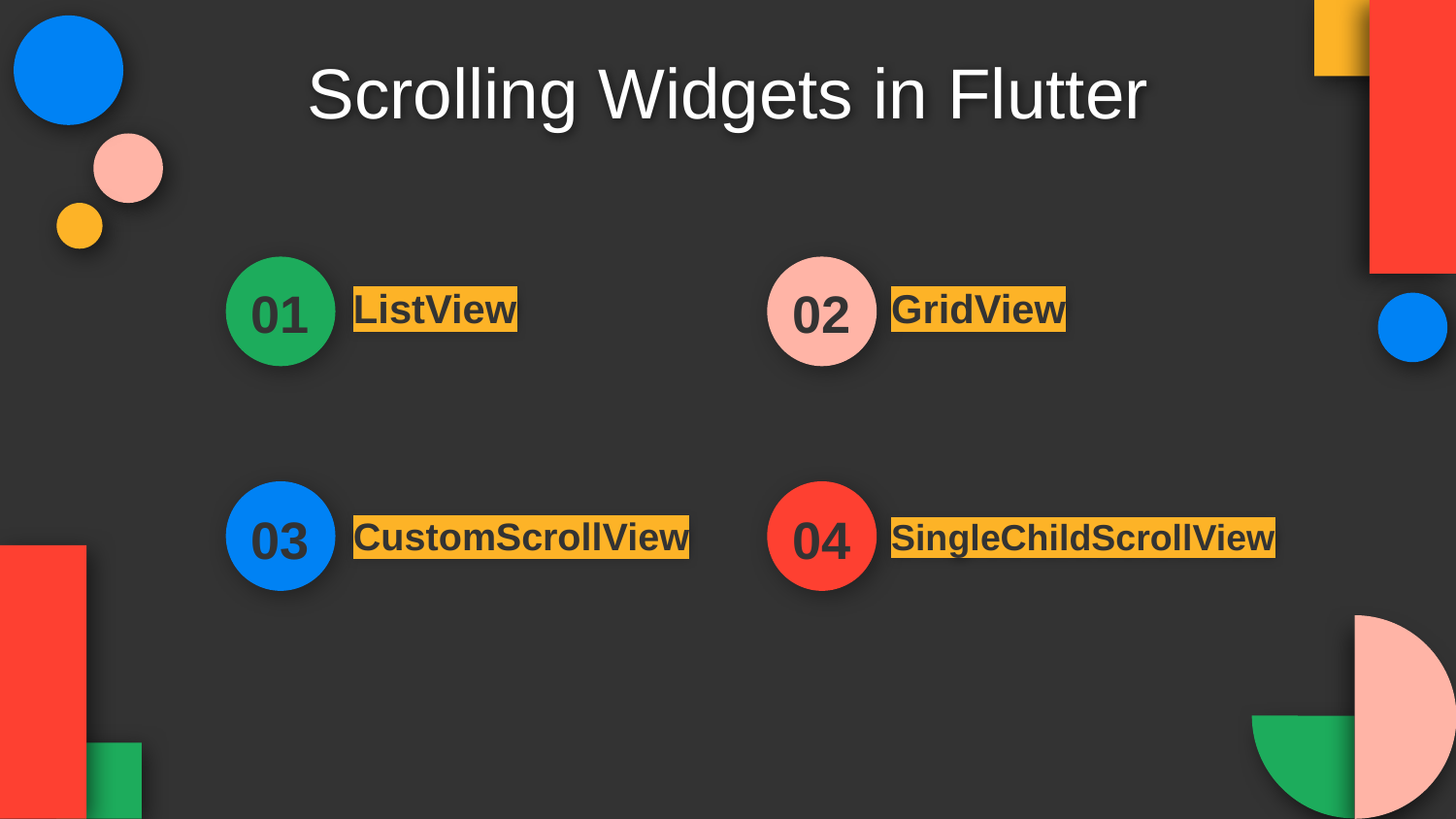

Scrolling Widgets in Flutter

ListView
GridView
01
02

CustomScrollView
SingleChildScrollView
03
04